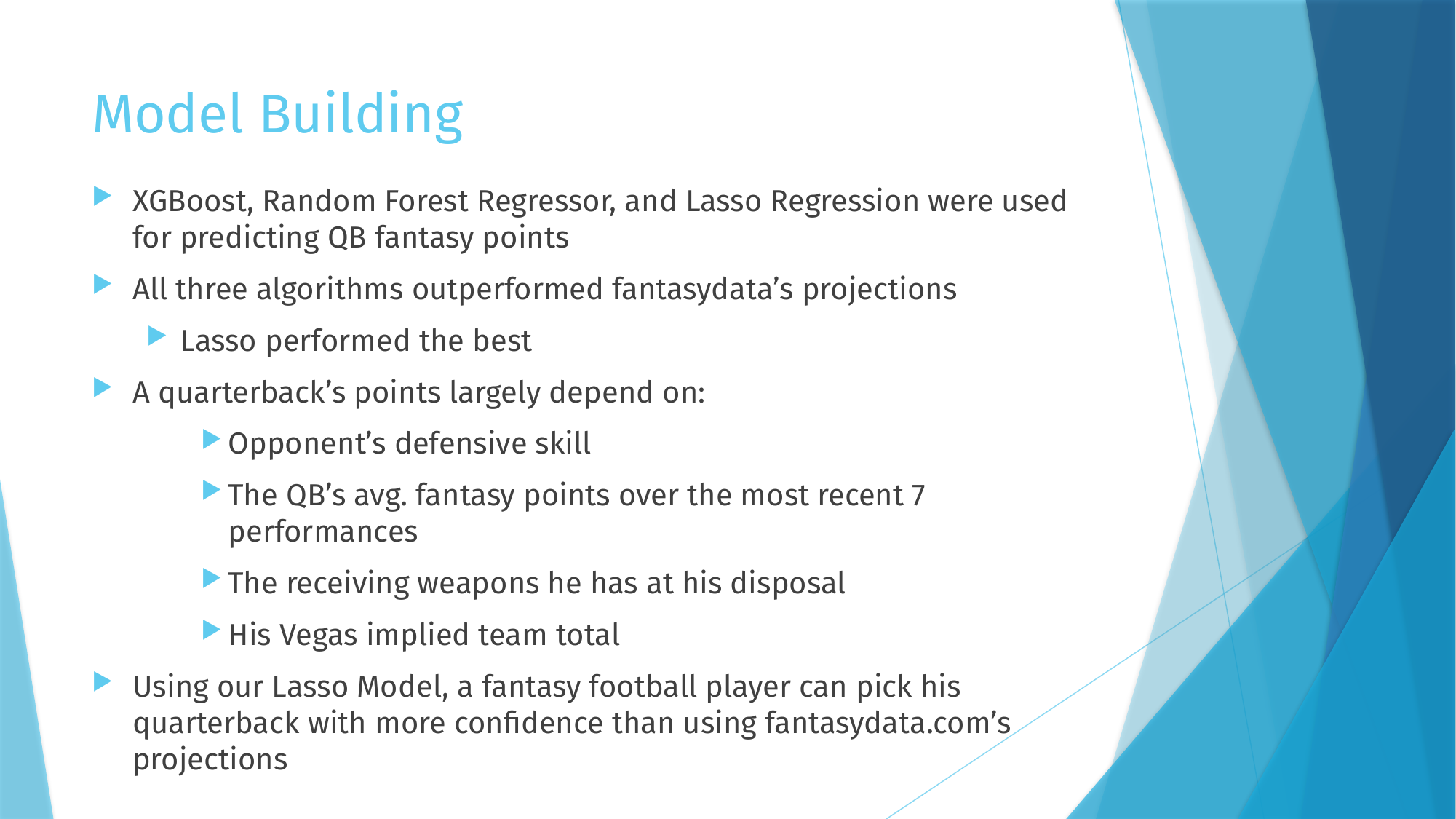

# Model Building
XGBoost, Random Forest Regressor, and Lasso Regression were used for predicting QB fantasy points
All three algorithms outperformed fantasydata’s projections
Lasso performed the best
A quarterback’s points largely depend on:
Opponent’s defensive skill
The QB’s avg. fantasy points over the most recent 7 performances
The receiving weapons he has at his disposal
His Vegas implied team total
Using our Lasso Model, a fantasy football player can pick his quarterback with more confidence than using fantasydata.com’s projections